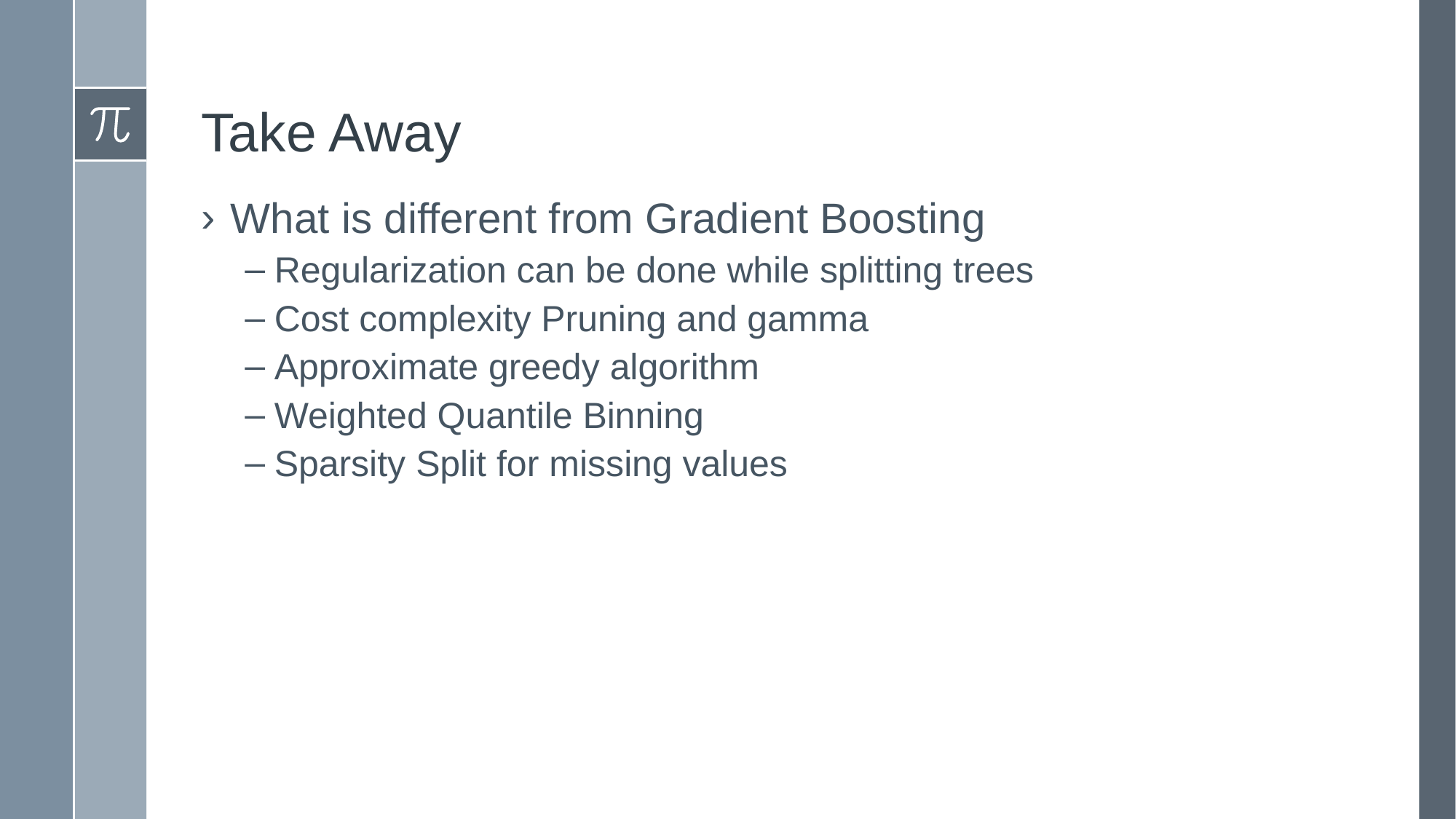

# Take Away
What is different from Gradient Boosting
Regularization can be done while splitting trees
Cost complexity Pruning and gamma
Approximate greedy algorithm
Weighted Quantile Binning
Sparsity Split for missing values